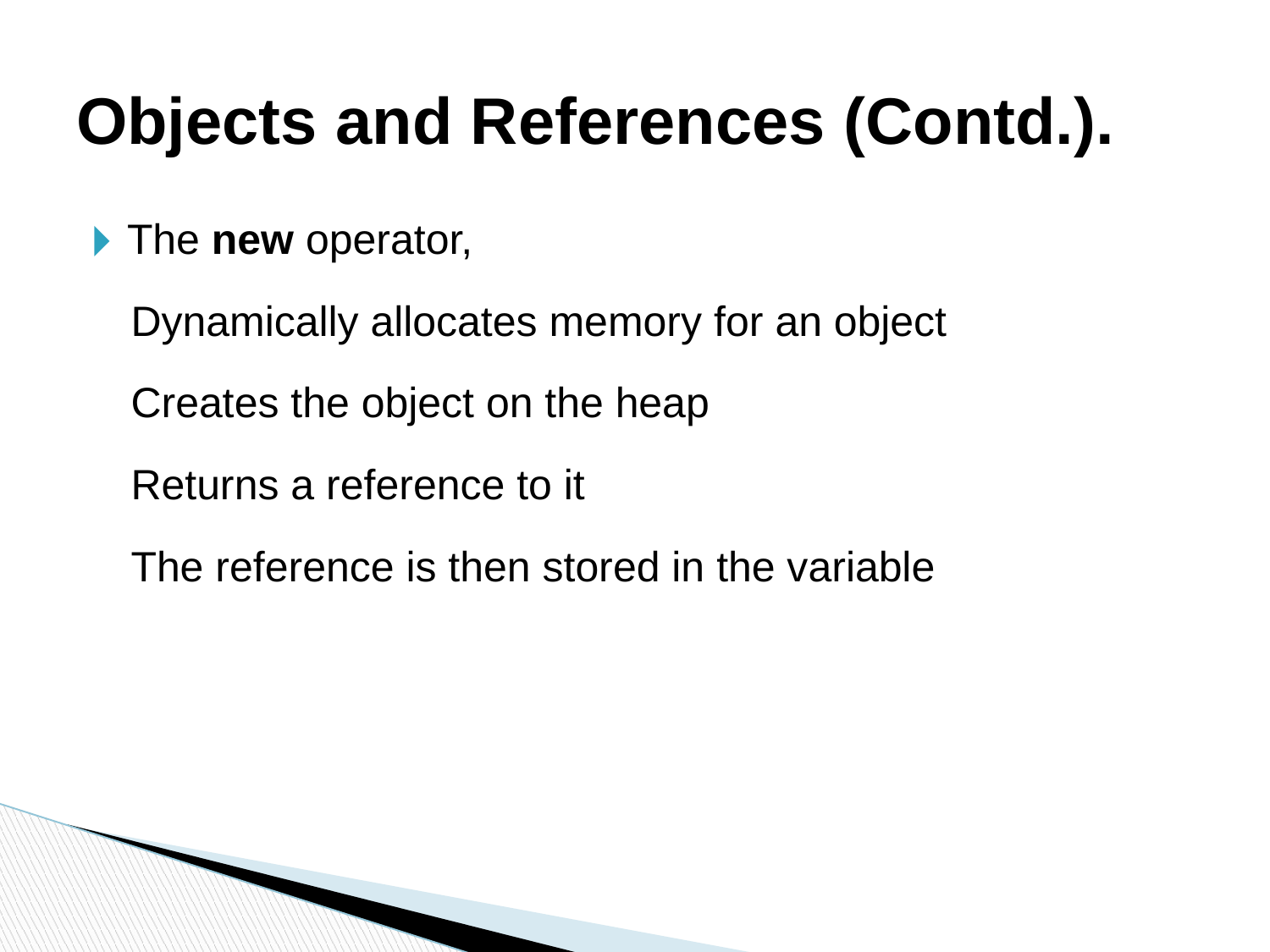

# Objects and References (Contd.).
The new operator,
Dynamically allocates memory for an object
Creates the object on the heap
Returns a reference to it
The reference is then stored in the variable